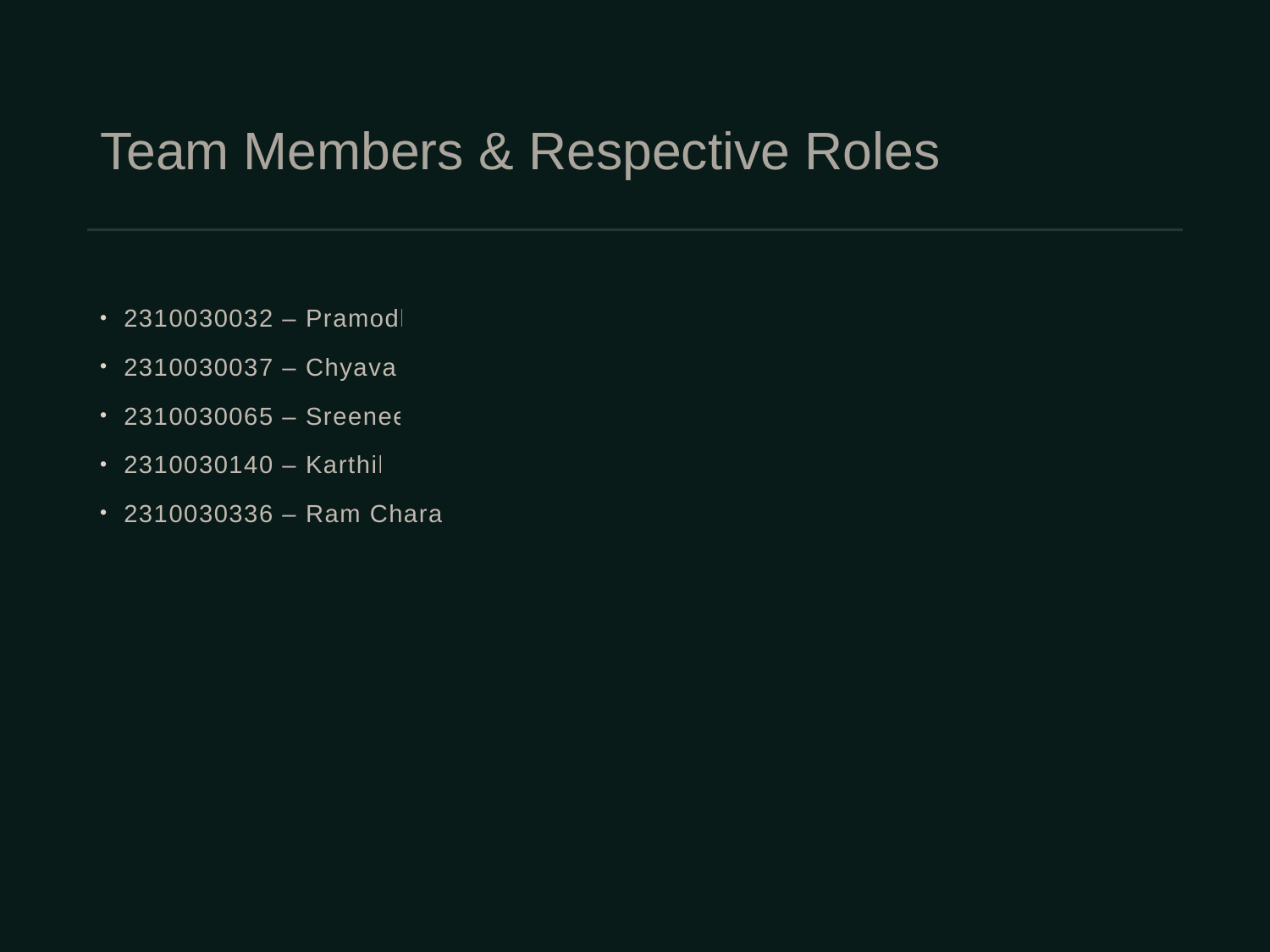

# Team Members & Respective Roles

2310030032 – Pramodh :
2310030037 – Chyavan :
2310030065 – Sreeneel :
2310030140 – Karthik :
2310030336 – Ram Charan :